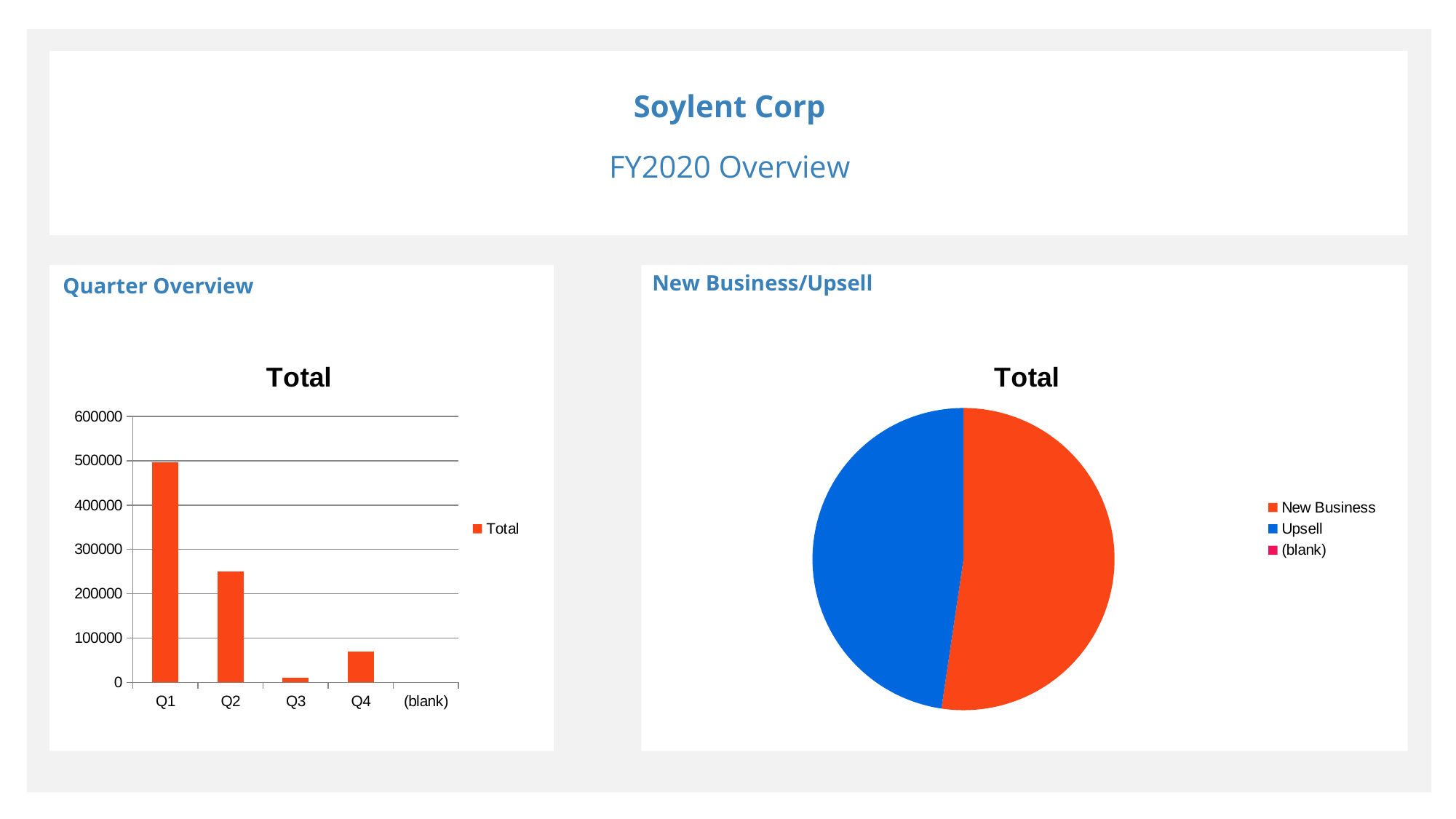

Soylent Corp
FY2020 Overview

New Business/Upsell

Quarter Overview

### Chart:

| Category | Total |
|---|---|
| Q1 | 497503.5900000001 |
| Q2 | 250653.81 |
| Q3 | 10680.57 |
| Q4 | 68741.2 |
| (blank) | None |

### Chart:

| Category | Total |
|---|---|
| New Business | 433134.79000000004 |
| Upsell | 394444.37999999995 |
| (blank) | None |